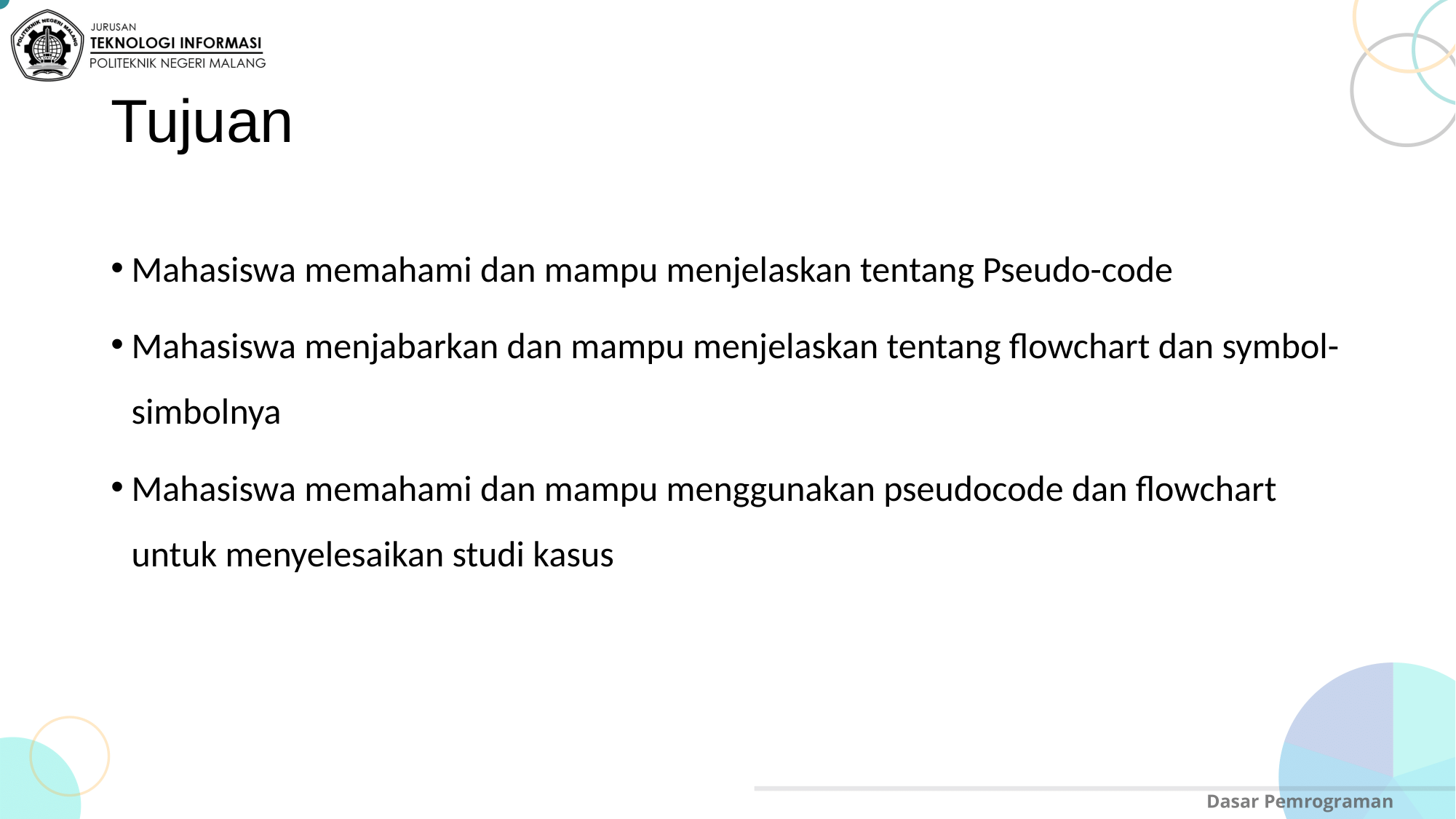

# Tujuan
Mahasiswa memahami dan mampu menjelaskan tentang Pseudo-code
Mahasiswa menjabarkan dan mampu menjelaskan tentang flowchart dan symbol-simbolnya
Mahasiswa memahami dan mampu menggunakan pseudocode dan flowchart untuk menyelesaikan studi kasus